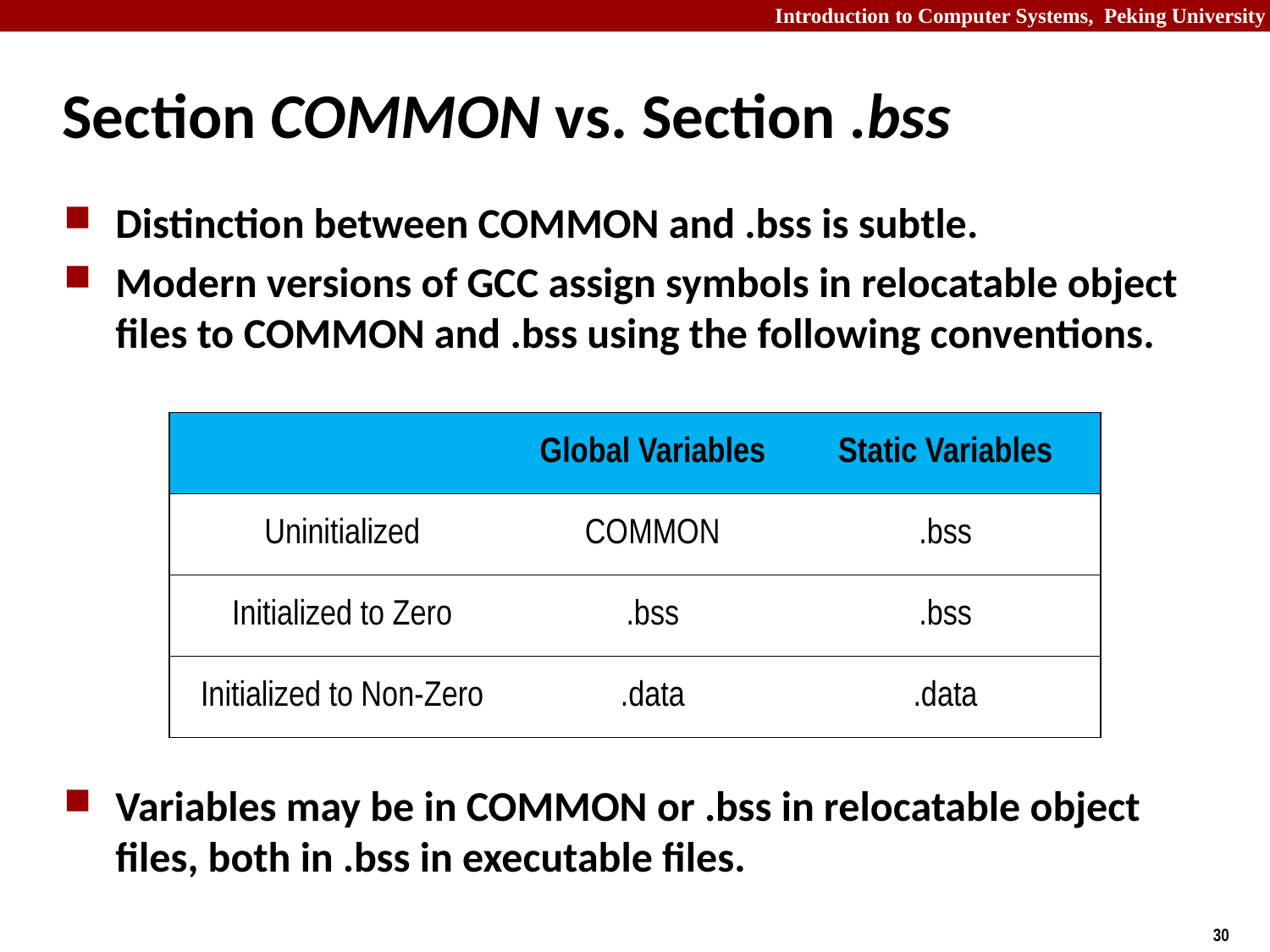

# Section COMMON vs. Section .bss
Distinction between COMMON and .bss is subtle.
Modern versions of GCC assign symbols in relocatable object files to COMMON and .bss using the following conventions.

Variables may be in COMMON or .bss in relocatable object files, both in .bss in executable files.
|  | Global Variables | Static Variables |
| --- | --- | --- |
| Uninitialized | COMMON | .bss |
| Initialized to Zero | .bss | .bss |
| Initialized to Non-Zero | .data | .data |